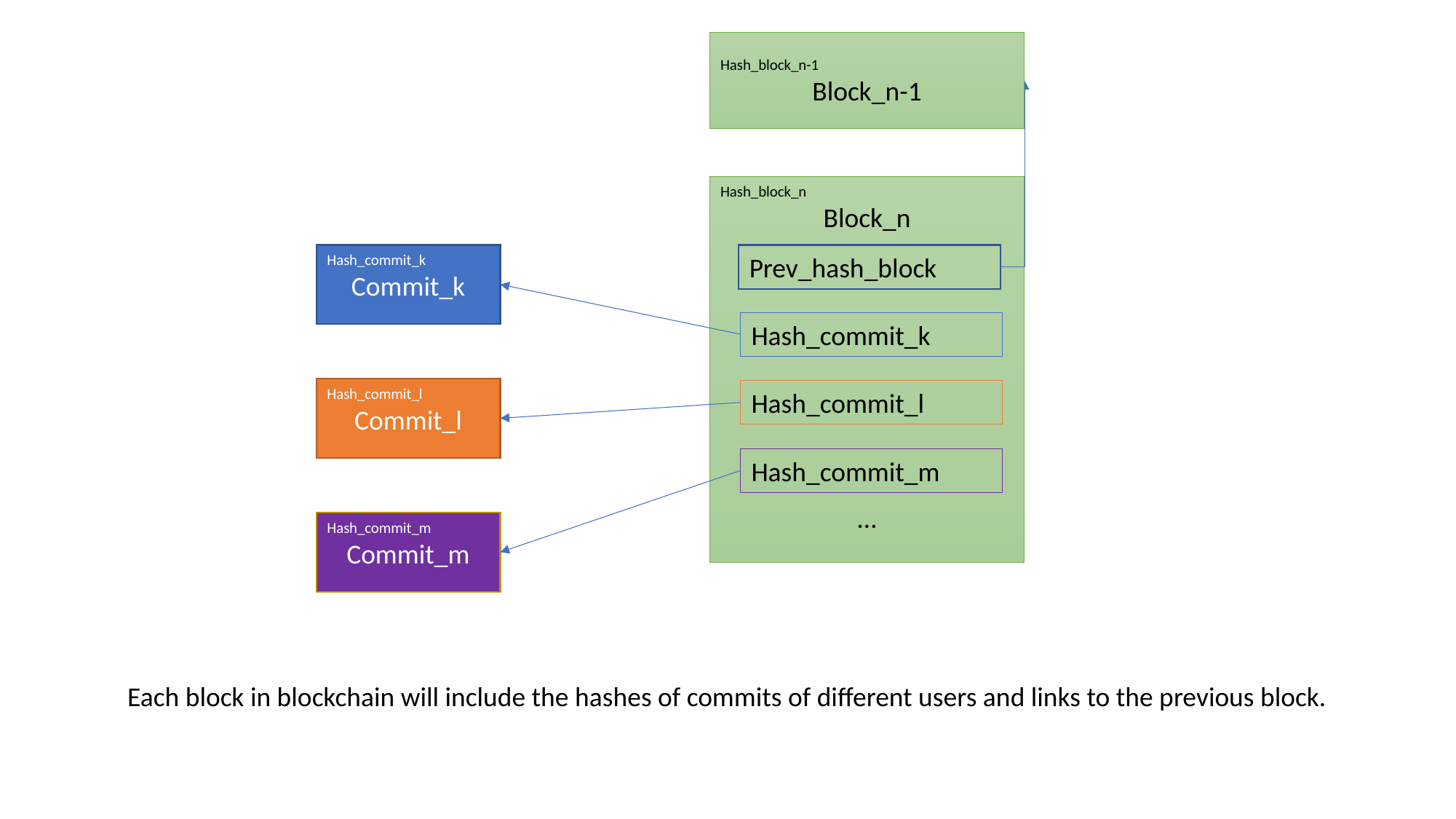

Hash_block_n-1
Block_n-1
Hash_block_n
Block_n
Hash_commit_k
Commit_k
Prev_hash_block
Hash_commit_k
Hash_commit_l
Commit_l
Hash_commit_l
Hash_commit_m
…
Hash_commit_m
Commit_m
Each block in blockchain will include the hashes of commits of different users and links to the previous block.